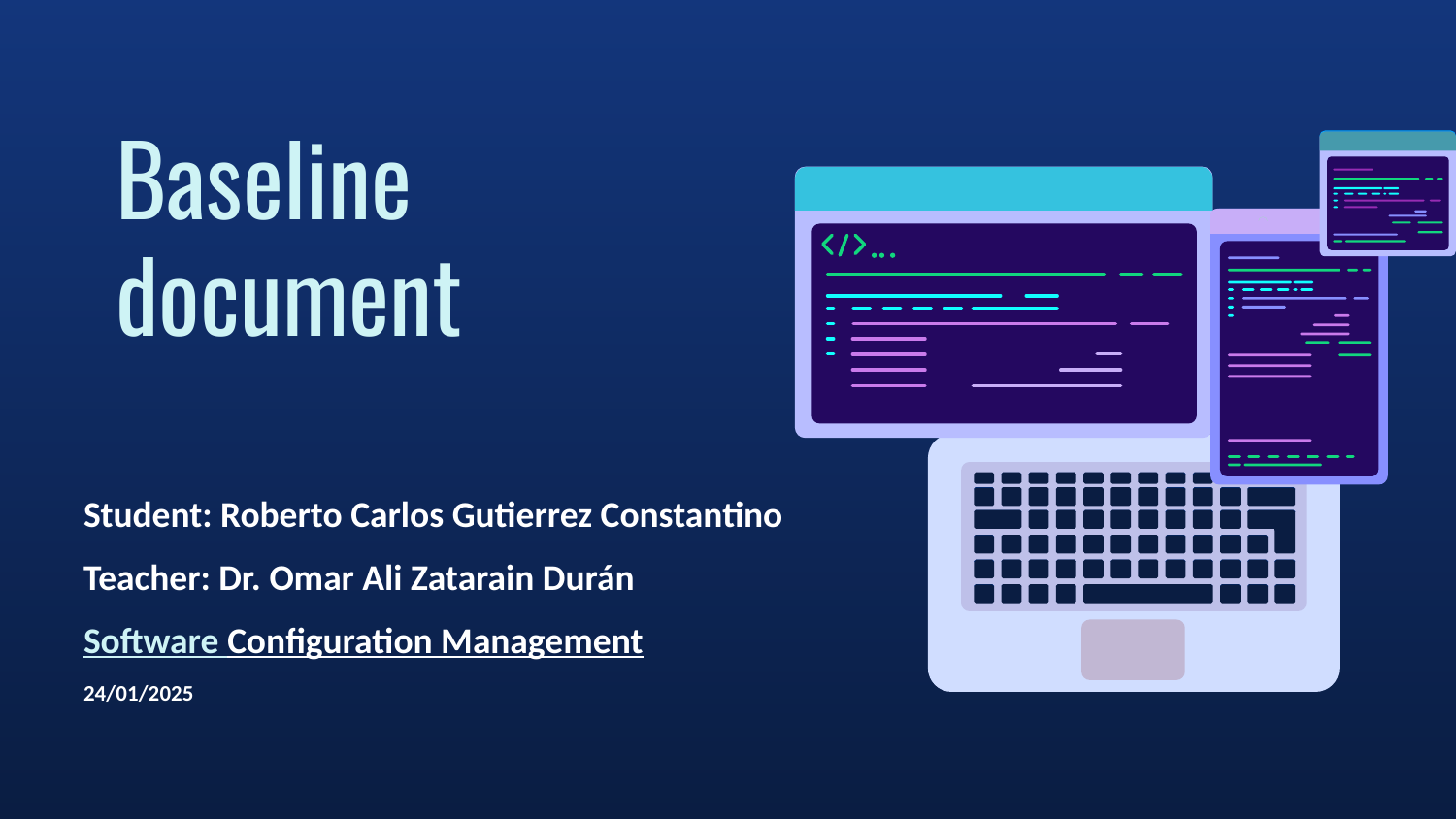

# Baseline document

Student: Roberto Carlos Gutierrez Constantino
Teacher: Dr. Omar Ali Zatarain Durán
Software Configuration Management
24/01/2025